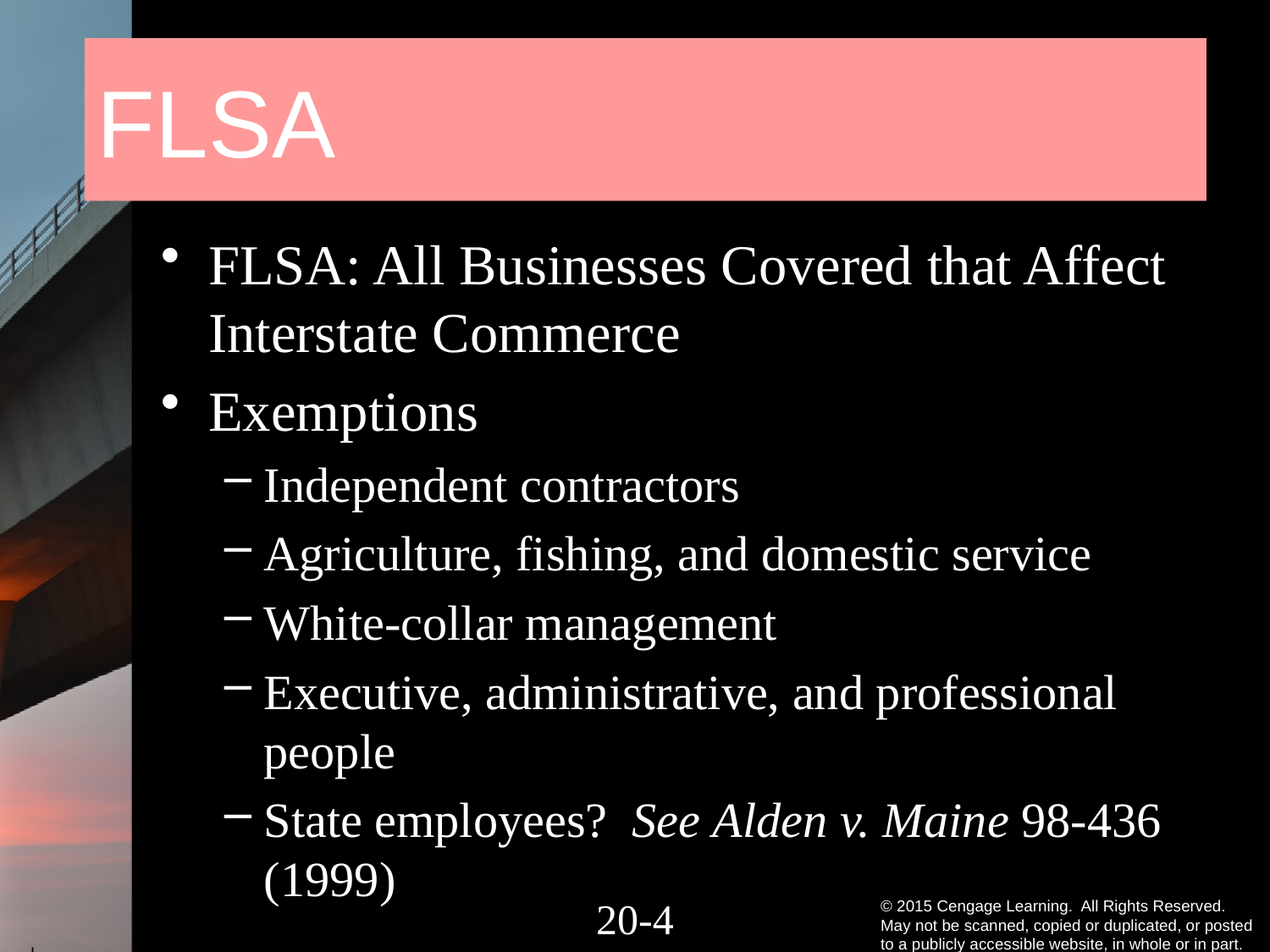

# FLSA
FLSA: All Businesses Covered that Affect Interstate Commerce
Exemptions
Independent contractors
Agriculture, fishing, and domestic service
White-collar management
Executive, administrative, and professional people
State employees?  See Alden v. Maine 98-436 (1999)
20-4